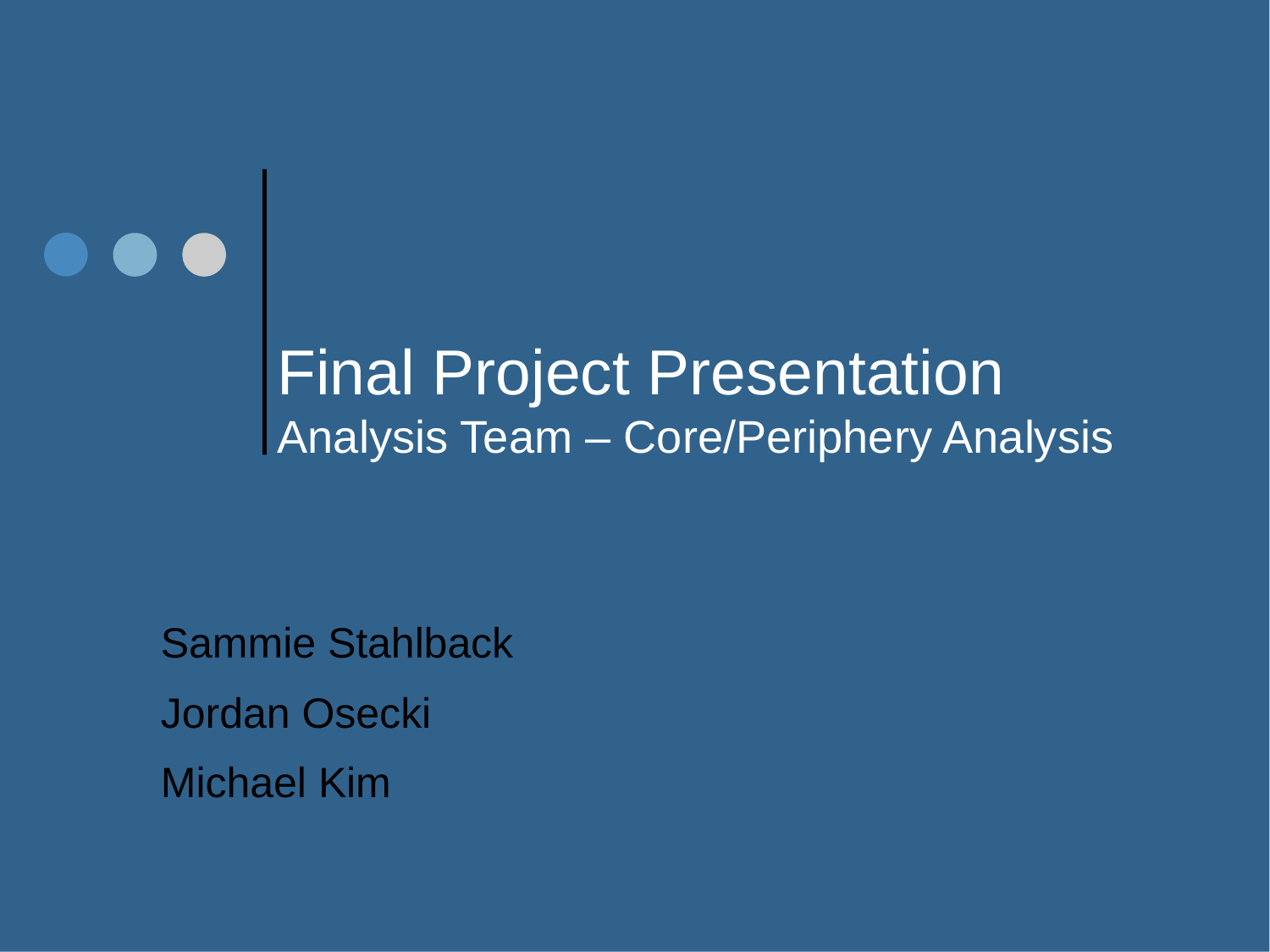

# Final Project Presentation Analysis Team – Core/Periphery Analysis

Sammie Stahlback
Jordan Osecki
Michael Kim